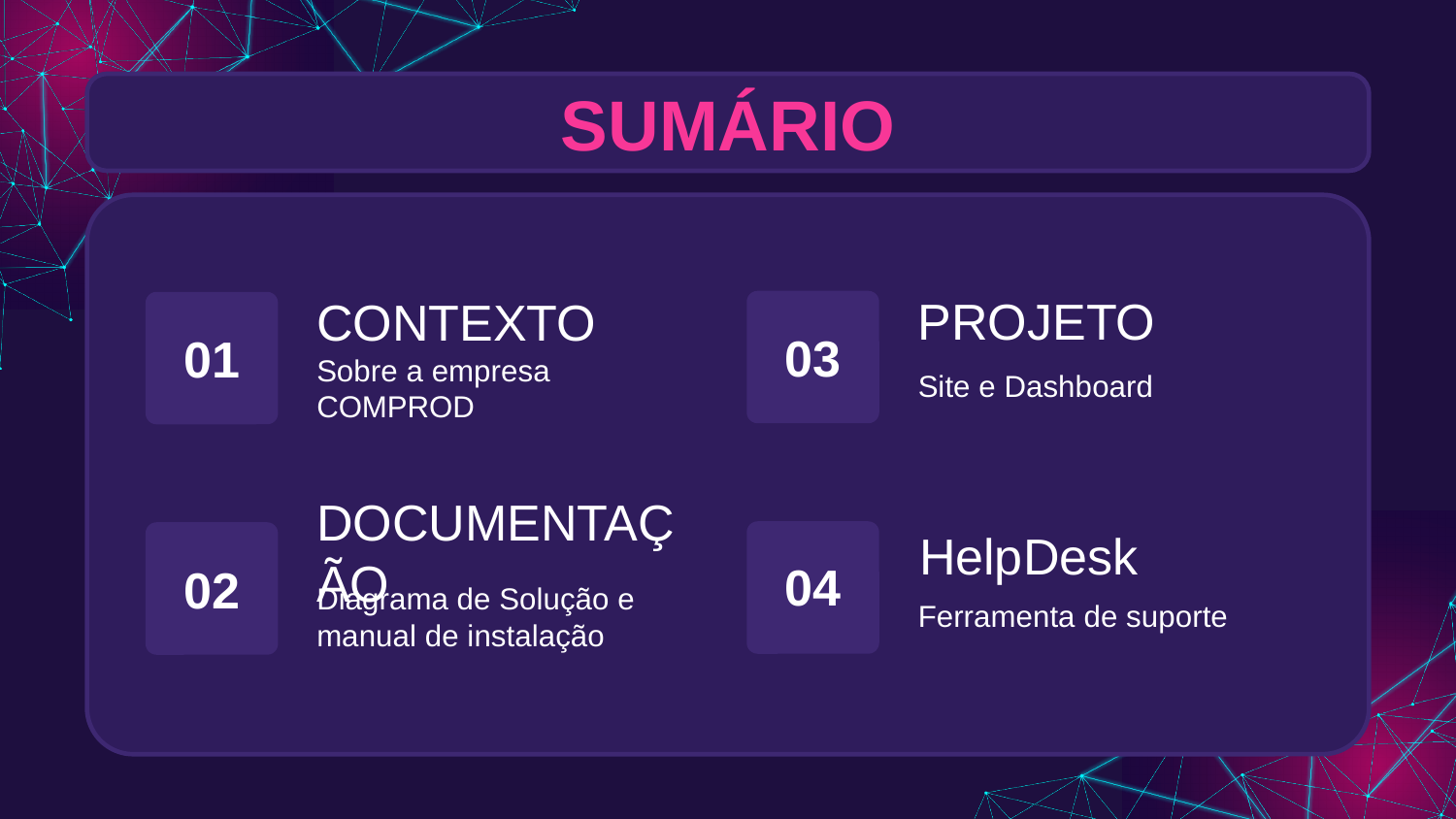

SUMÁRIO

PROJETO

# CONTEXTO
03
01
Site e Dashboard
Sobre a empresa
COMPROD

DOCUMENTAÇÃO

HelpDesk
04
02
Ferramenta de suporte
Diagrama de Solução e manual de instalação